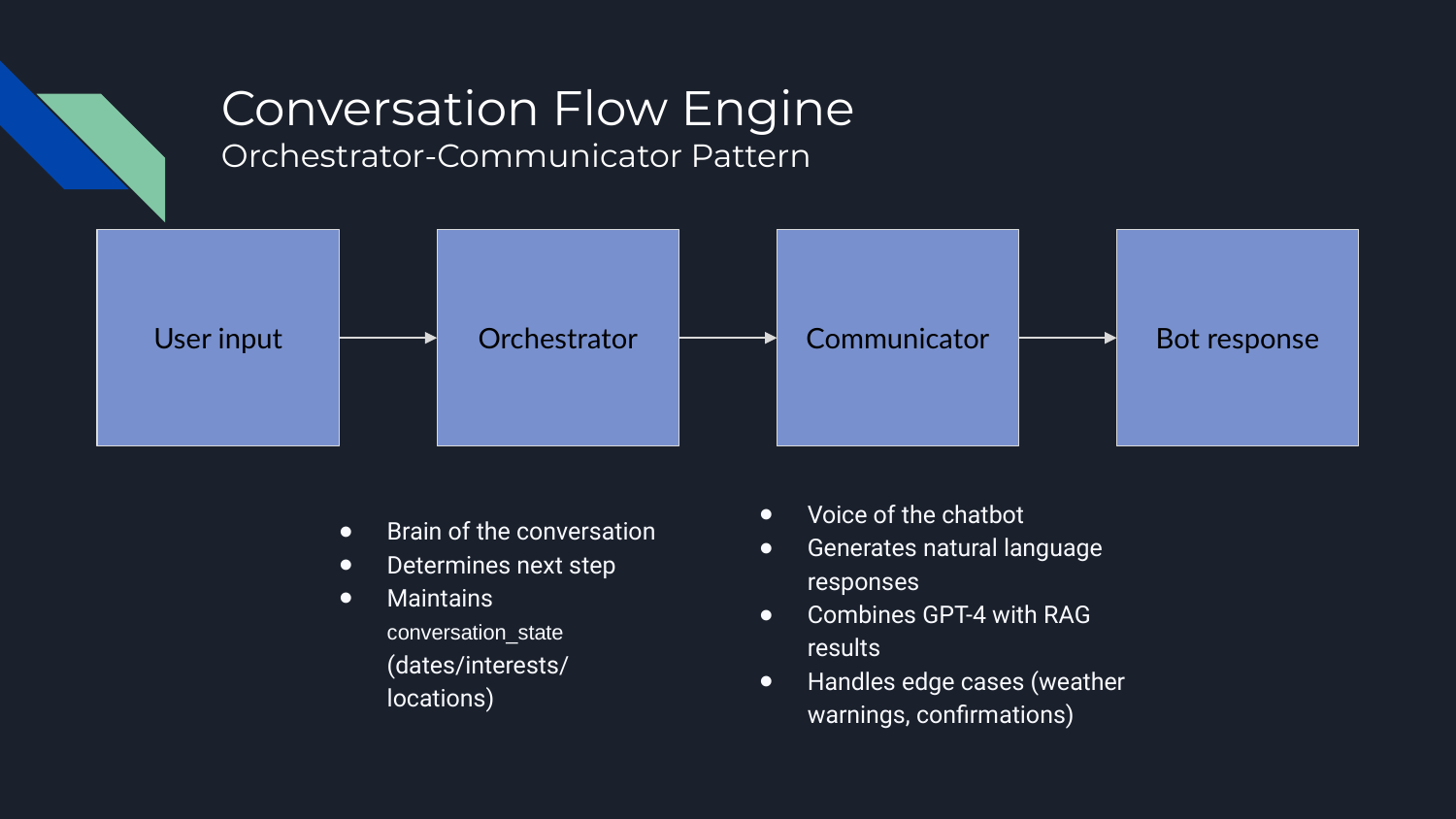

# Conversation Flow Engine
Orchestrator-Communicator Pattern
Communicator
Bot response
User input
Orchestrator
Voice of the chatbot
Generates natural language responses
Combines GPT-4 with RAG results
Handles edge cases (weather warnings, confirmations)
Brain of the conversation
Determines next step
Maintains conversation_state (dates/interests/ locations)